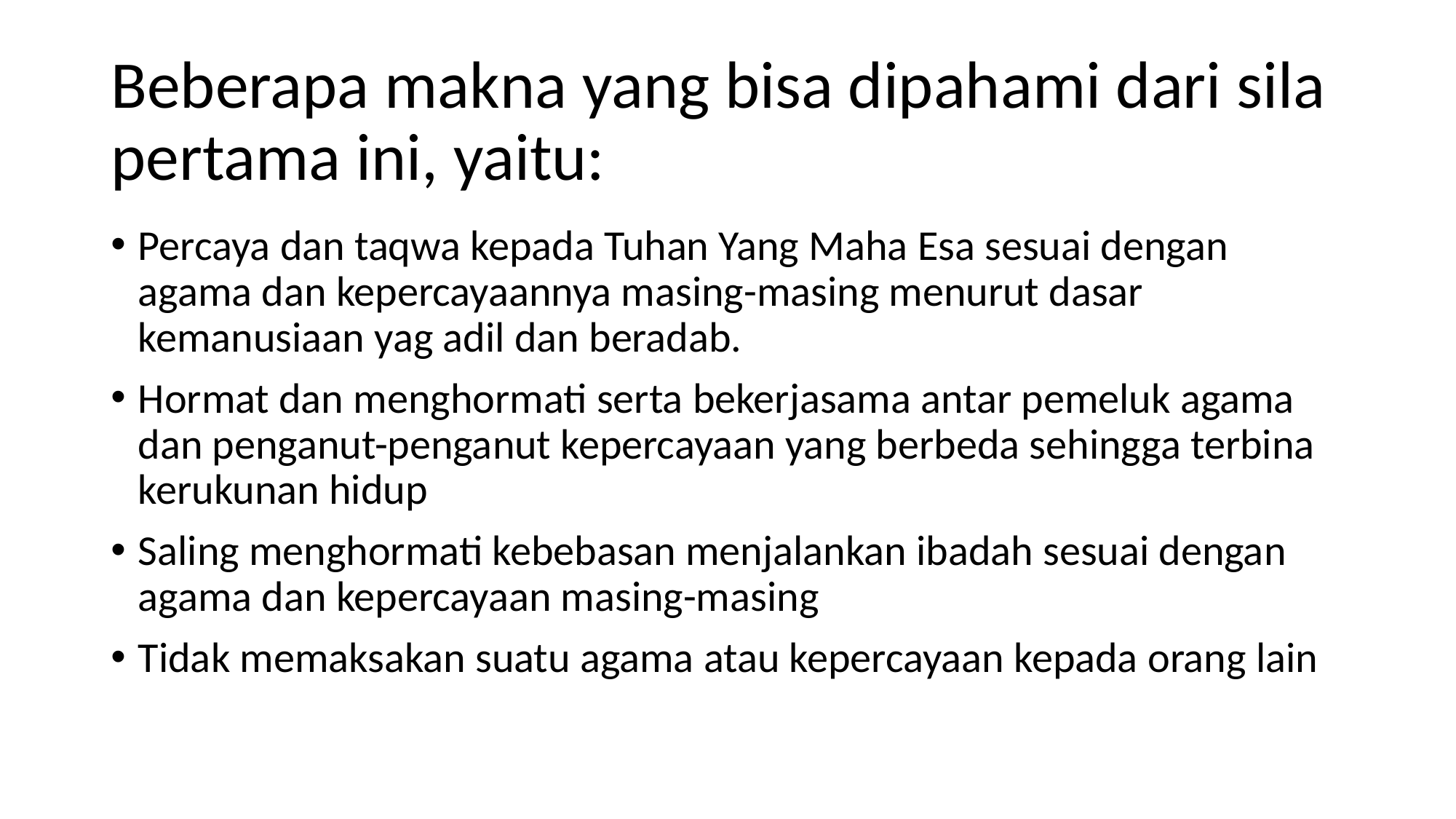

# Beberapa makna yang bisa dipahami dari sila pertama ini, yaitu:
Percaya dan taqwa kepada Tuhan Yang Maha Esa sesuai dengan agama dan kepercayaannya masing-masing menurut dasar kemanusiaan yag adil dan beradab.
Hormat dan menghormati serta bekerjasama antar pemeluk agama dan penganut-penganut kepercayaan yang berbeda sehingga terbina kerukunan hidup
Saling menghormati kebebasan menjalankan ibadah sesuai dengan agama dan kepercayaan masing-masing
Tidak memaksakan suatu agama atau kepercayaan kepada orang lain